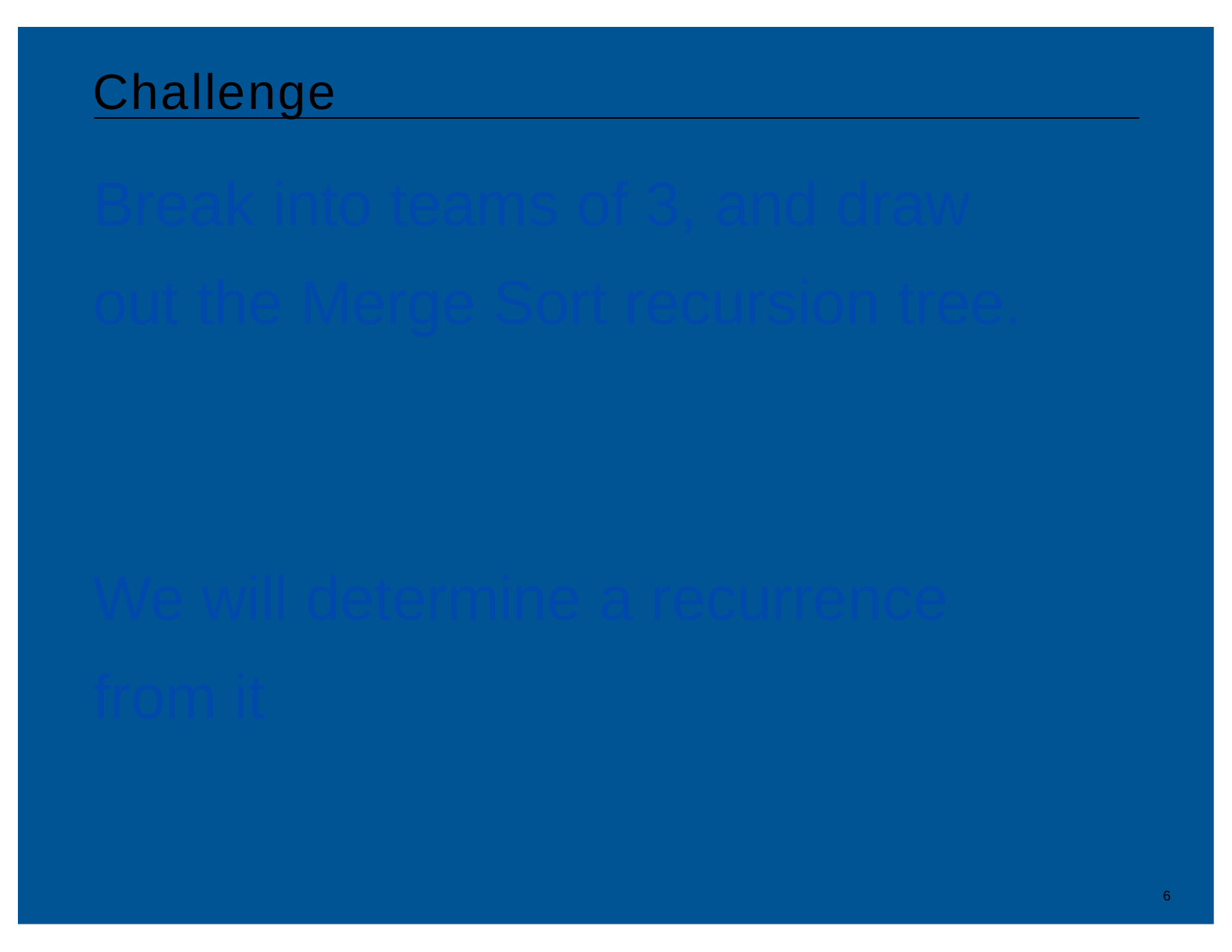

# Challenge

Break into teams of 3, and draw out the Merge Sort recursion tree.

We will determine a recurrence from it
6